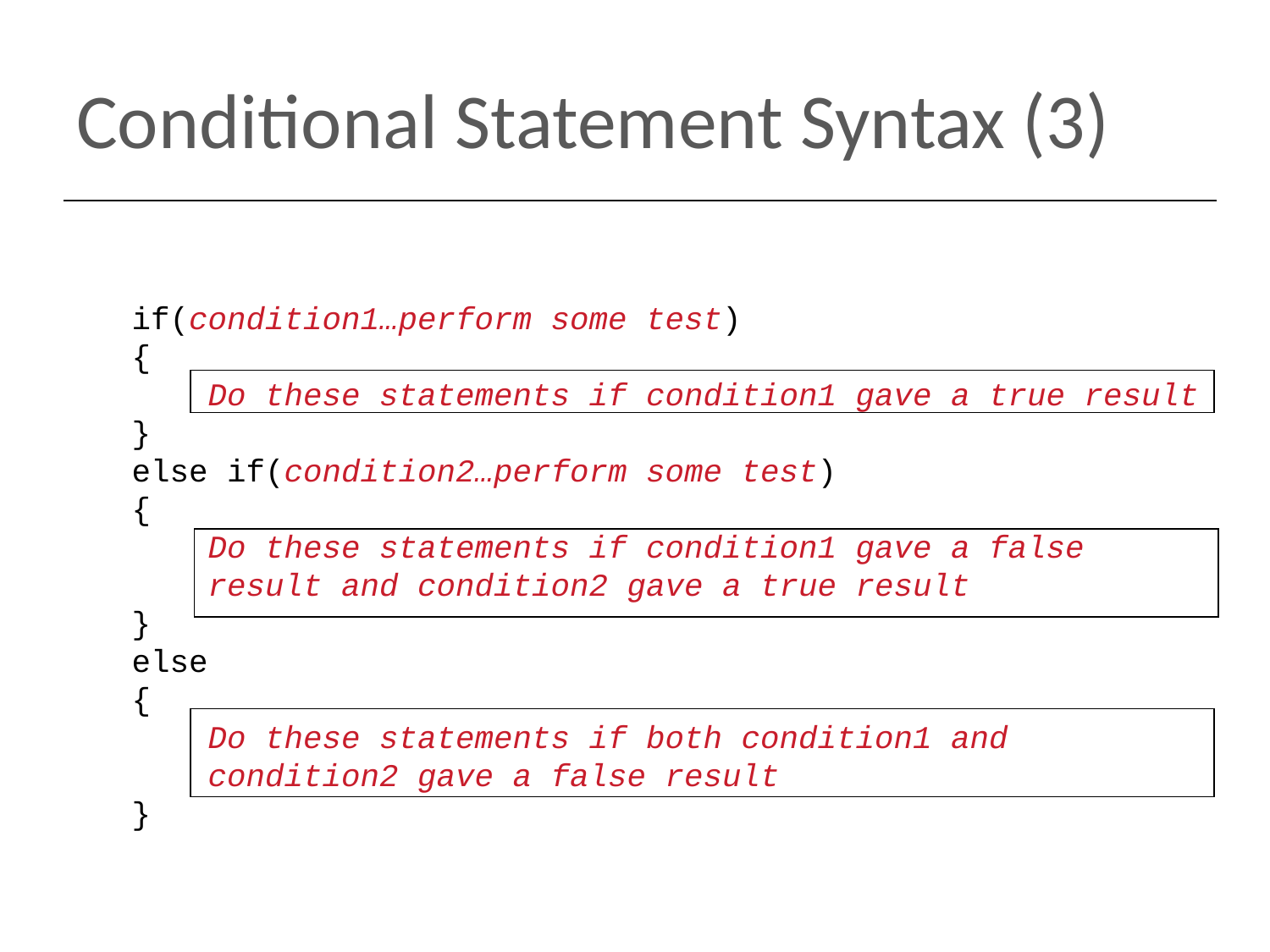

# Conditional Statement Syntax (3)
if(condition1…perform some test)
{
    Do these statements if condition1 gave a true result
}
else if(condition2…perform some test)
{
    Do these statements if condition1 gave a false
    result and condition2 gave a true result
}
else
{
    Do these statements if both condition1 and
    condition2 gave a false result
}